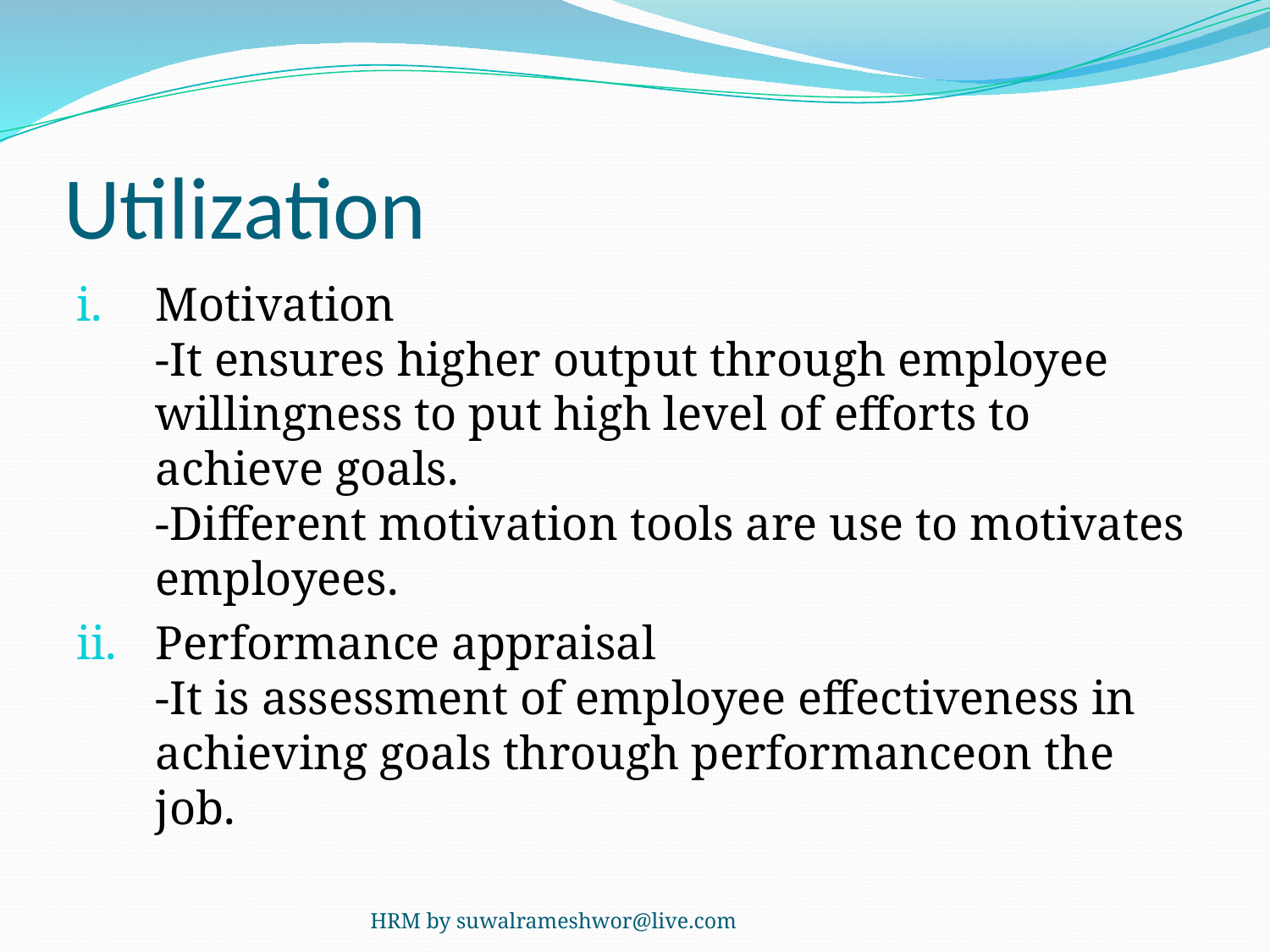

# Utilization
Motivation
-It ensures higher output through employee willingness to put high level of efforts to achieve goals.
-Different motivation tools are use to motivates employees.
Performance appraisal
-It is assessment of employee effectiveness in achieving goals through performanceon the job.
HRM by suwalrameshwor@live.com